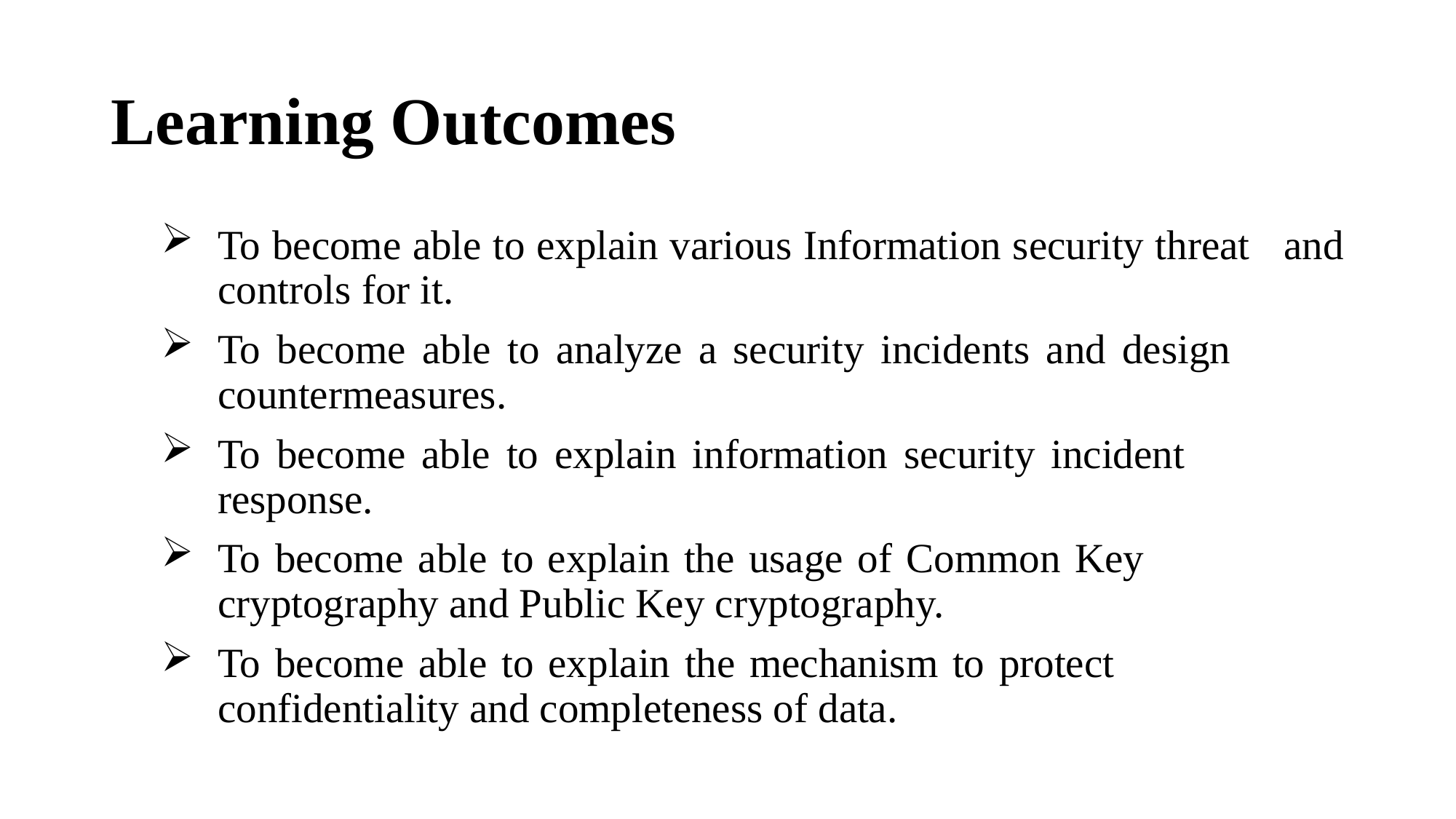

# Learning Outcomes
To become able to explain various Information security threat   and controls for it.
To become able to analyze a security incidents and design        countermeasures.
To become able to explain information security incident           response.
To become able to explain the usage of Common Key               cryptography and Public Key cryptography.
To become able to explain the mechanism to protect                 confidentiality and completeness of data.